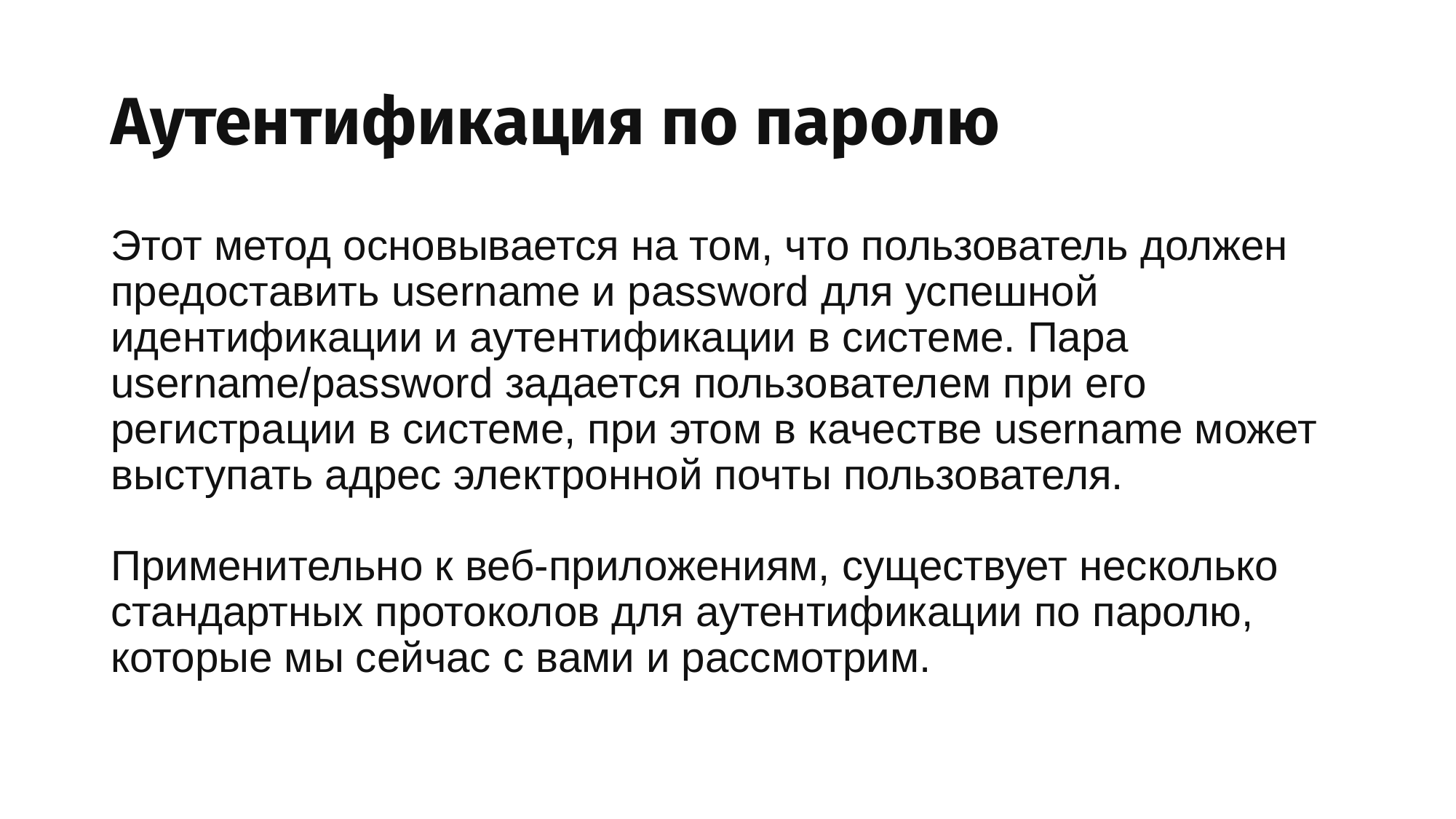

# Аутентификация по паролю
Этот метод основывается на том, что пользователь должен предоставить username и password для успешной идентификации и аутентификации в системе. Пара username/password задается пользователем при его регистрации в системе, при этом в качестве username может выступать адрес электронной почты пользователя.
Применительно к веб-приложениям, существует несколько стандартных протоколов для аутентификации по паролю, которые мы сейчас с вами и рассмотрим.